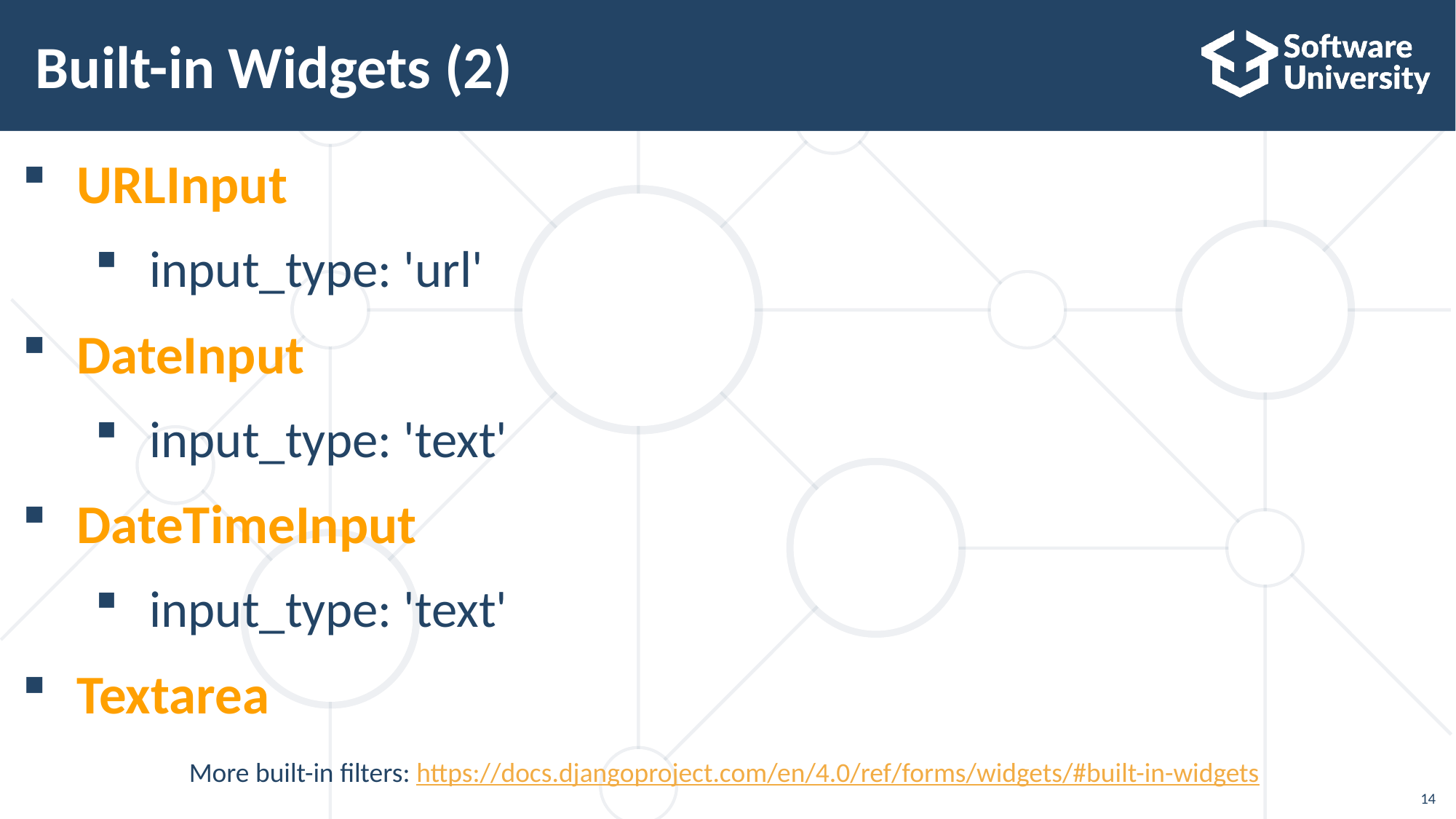

# Built-in Widgets (2)
URLInput
input_type: 'url'
DateInput
input_type: 'text'
DateTimeInput
input_type: 'text'
Textarea

More built-in filters: https://docs.djangoproject.com/en/4.0/ref/forms/widgets/#built-in-widgets
14